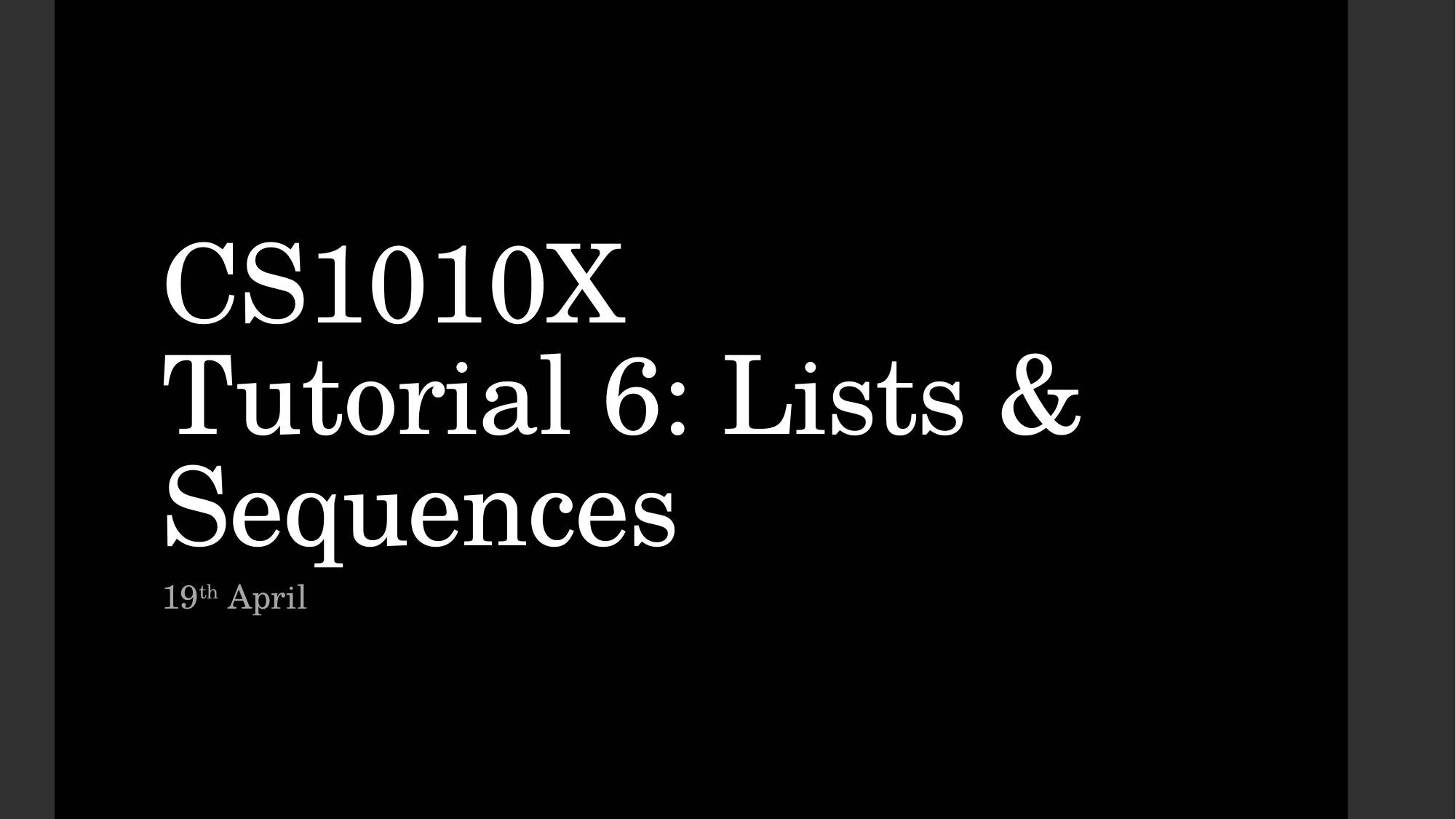

# CS1010X Tutorial 6: Lists & Sequences
19th April